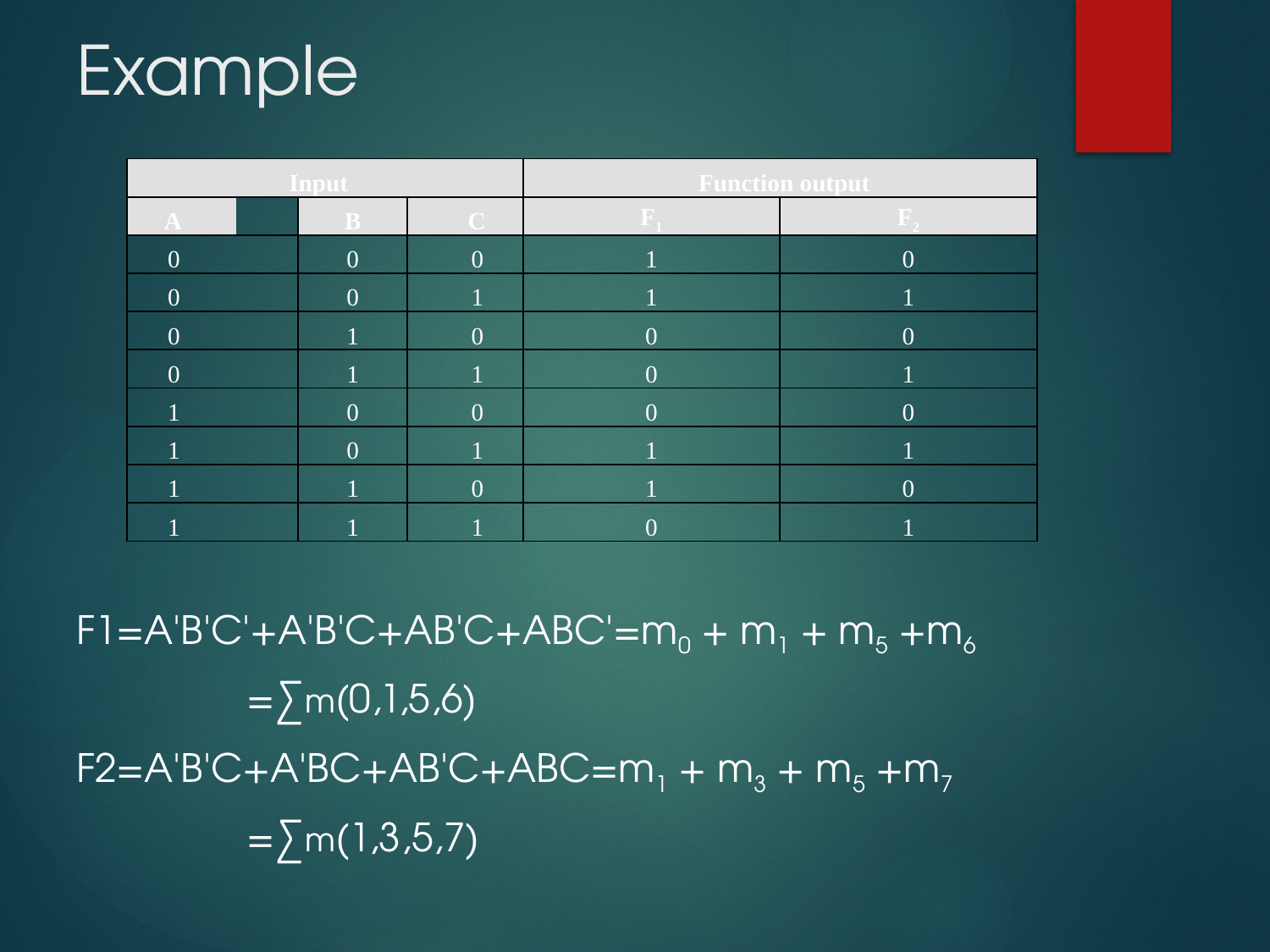

# Example
|  | Input |  |  |  |  | Function output |  |
| --- | --- | --- | --- | --- | --- | --- | --- |
| A |  |  | B |  | C | F1 | F2 |
| 0 |  |  | 0 |  | 0 | 1 | 0 |
| 0 |  |  | 0 |  | 1 | 1 | 1 |
| 0 |  |  | 1 |  | 0 | 0 | 0 |
| 0 |  |  | 1 |  | 1 | 0 | 1 |
| 1 |  |  | 0 |  | 0 | 0 | 0 |
| 1 |  |  | 0 |  | 1 | 1 | 1 |
| 1 |  |  | 1 |  | 0 | 1 | 0 |
| 1 |  |  | 1 |  | 1 | 0 | 1 |

F1=A'B'C'+A'B'C+AB'C+ABC'=m0 + m1 + m5 +m6
				     =∑m(0,1,5,6)
F2=A'B'C+A'BC+AB'C+ABC=m1 + m3 + m5 +m7
				     =∑m(1,3,5,7)